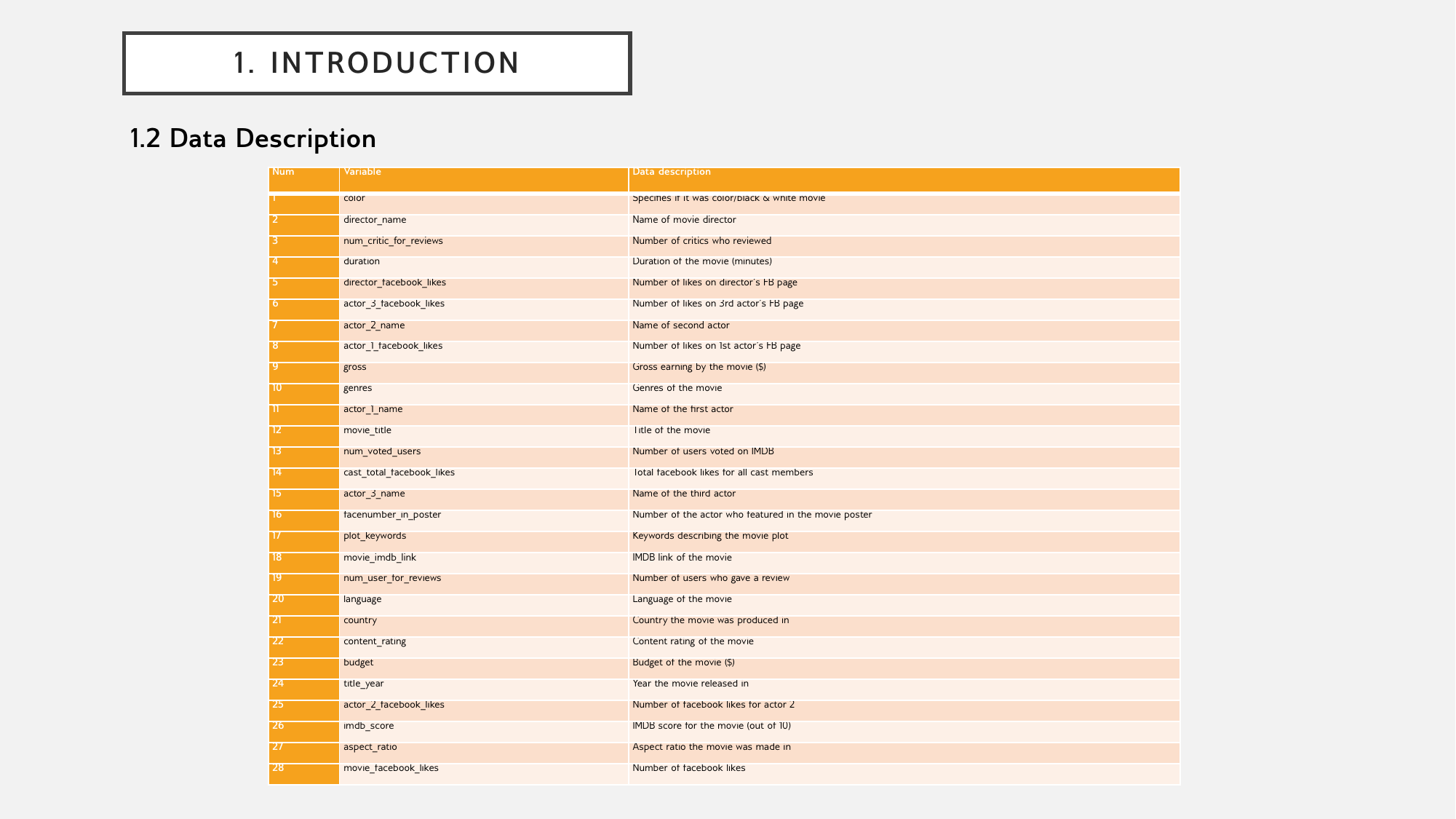

1. INTRODUCTION
1.2 Data Description
| Num | Variable | Data description |
| --- | --- | --- |
| 1 | color | Specifies if it was color/black & white movie |
| 2 | director\_name | Name of movie director |
| 3 | num\_critic\_for\_reviews | Number of critics who reviewed |
| 4 | duration | Duration of the movie (minutes) |
| 5 | director\_facebook\_likes | Number of likes on director’s FB page |
| 6 | actor\_3\_facebook\_likes | Number of likes on 3rd actor’s FB page |
| 7 | actor\_2\_name | Name of second actor |
| 8 | actor\_1\_facebook\_likes | Number of likes on 1st actor’s FB page |
| 9 | gross | Gross earning by the movie ($) |
| 10 | genres | Genres of the movie |
| 11 | actor\_1\_name | Name of the first actor |
| 12 | movie\_title | Title of the movie |
| 13 | num\_voted\_users | Number of users voted on IMDB |
| 14 | cast\_total\_facebook\_likes | Total facebook likes for all cast members |
| 15 | actor\_3\_name | Name of the third actor |
| 16 | facenumber\_in\_poster | Number of the actor who featured in the movie poster |
| 17 | plot\_keywords | Keywords describing the movie plot |
| 18 | movie\_imdb\_link | IMDB link of the movie |
| 19 | num\_user\_for\_reviews | Number of users who gave a review |
| 20 | language | Language of the movie |
| 21 | country | Country the movie was produced in |
| 22 | content\_rating | Content rating of the movie |
| 23 | budget | Budget of the movie ($) |
| 24 | title\_year | Year the movie released in |
| 25 | actor\_2\_facebook\_likes | Number of facebook likes for actor 2 |
| 26 | imdb\_score | IMDB score for the movie (out of 10) |
| 27 | aspect\_ratio | Aspect ratio the movie was made in |
| 28 | movie\_facebook\_likes | Number of facebook likes |